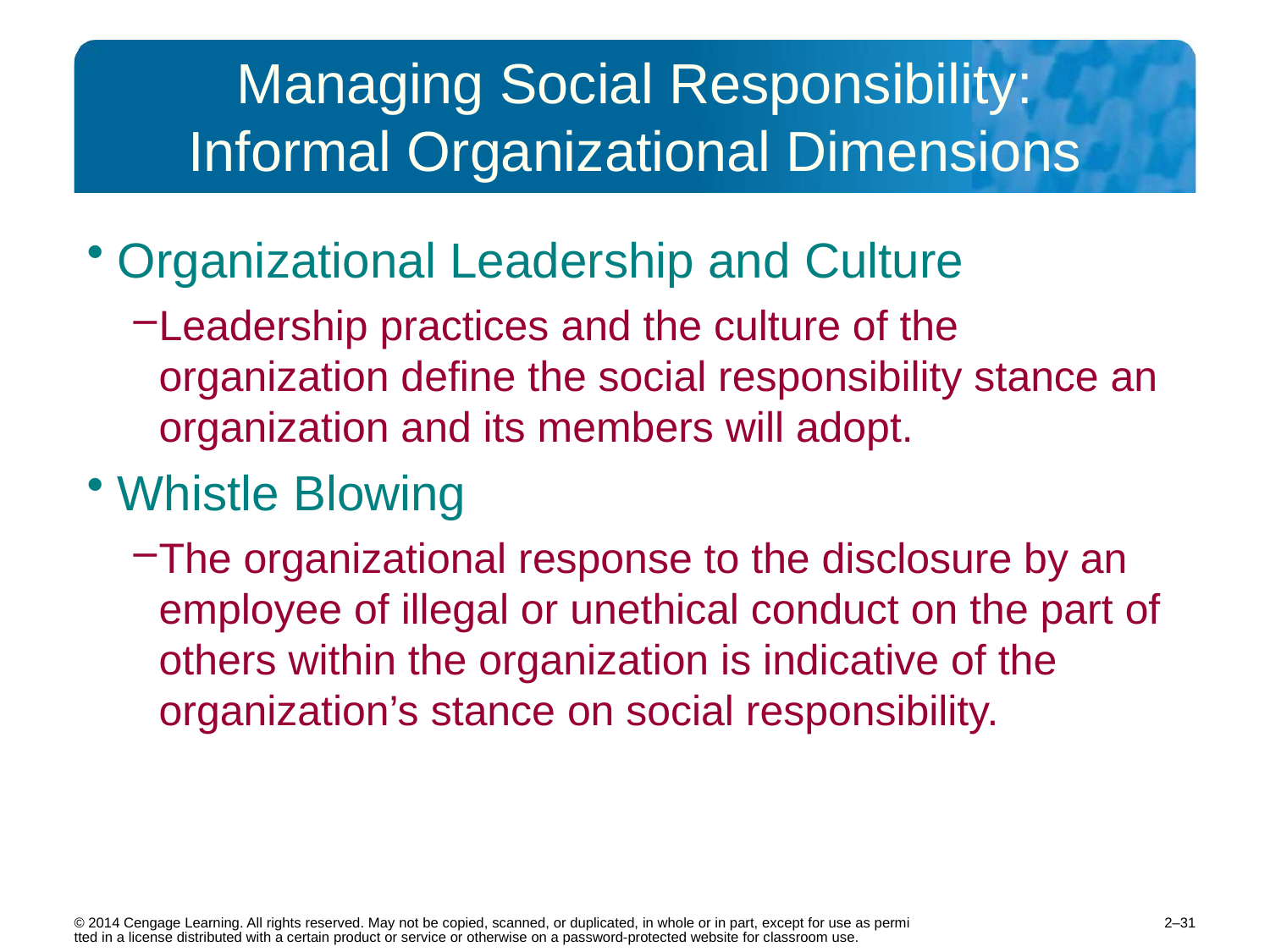

# Managing Social Responsibility: Informal Organizational Dimensions
Organizational Leadership and Culture
Leadership practices and the culture of the organization define the social responsibility stance an organization and its members will adopt.
Whistle Blowing
The organizational response to the disclosure by an employee of illegal or unethical conduct on the part of others within the organization is indicative of the organization’s stance on social responsibility.
2–31
© 2014 Cengage Learning. All rights reserved. May not be copied, scanned, or duplicated, in whole or in part, except for use as permitted in a license distributed with a certain product or service or otherwise on a password-protected website for classroom use.